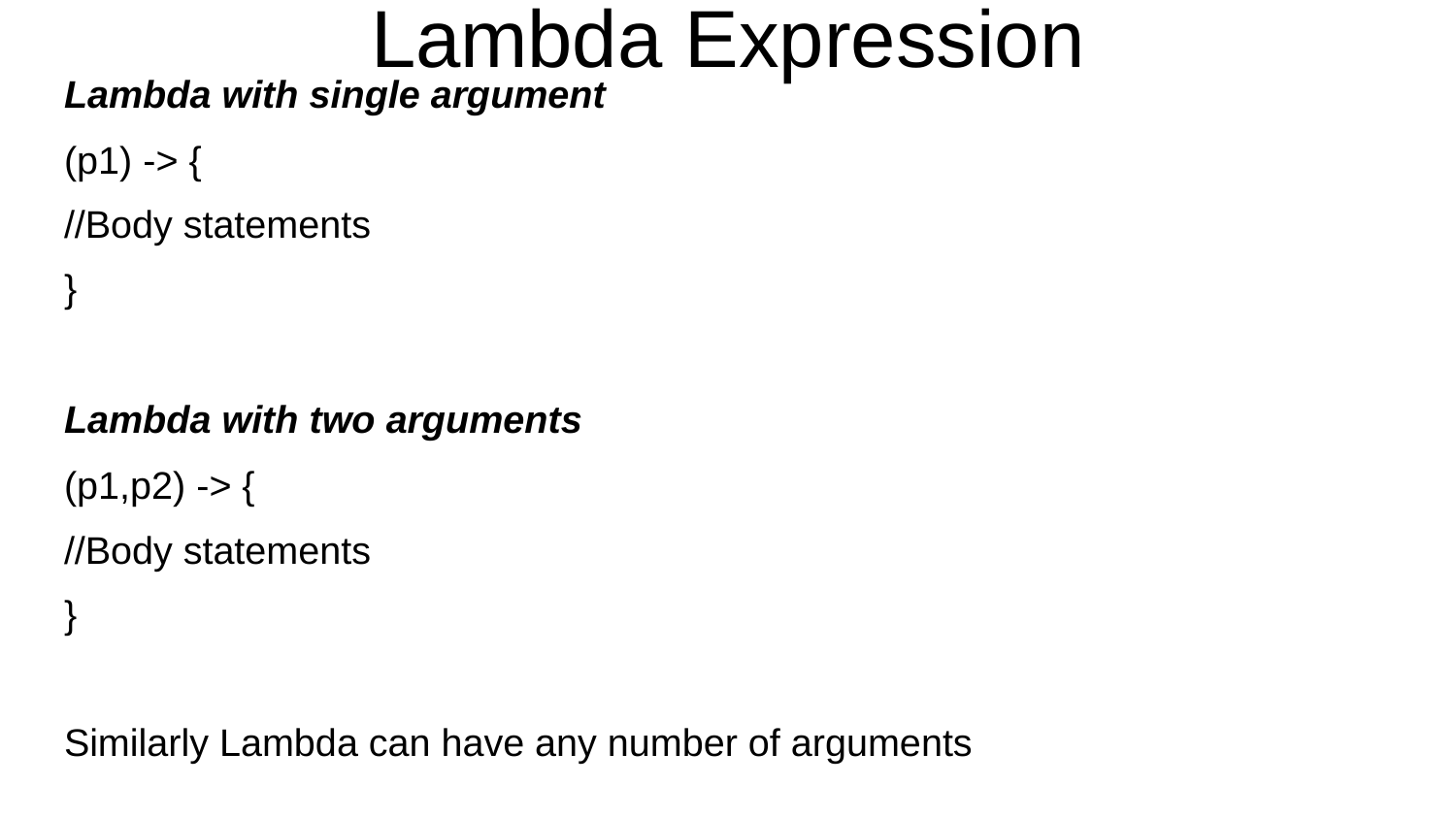

# Lambda Expression
Lambda with single argument
(p1) -> {
//Body statements
}

Lambda with two arguments
(p1,p2) -> {
//Body statements
}

Similarly Lambda can have any number of arguments